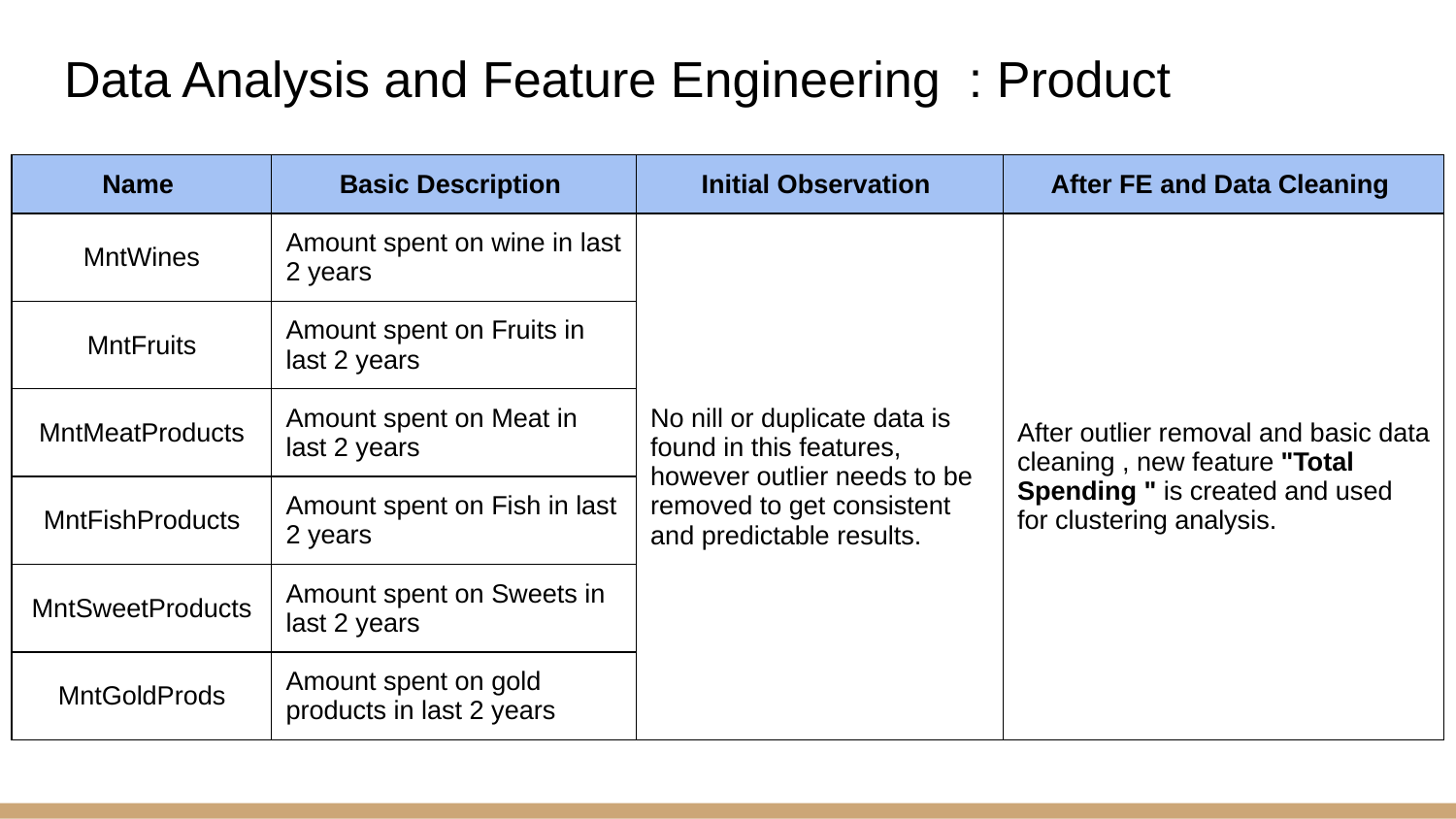

# Data Analysis and Feature Engineering  : Product
| Name | Basic Description | Initial Observation | After FE and Data Cleaning |
| --- | --- | --- | --- |
| MntWines | Amount spent on wine in last 2 years | No nill or duplicate data is found in this features, however outlier needs to be removed to get consistent and predictable results. | After outlier removal and basic data cleaning , new feature "Total Spending " is created and used for clustering analysis. |
| MntFruits | Amount spent on Fruits in last 2 years |  |  |
| MntMeatProducts | Amount spent on Meat in last 2 years |  |  |
| MntFishProducts | Amount spent on Fish in last 2 years |  |  |
| MntSweetProducts | Amount spent on Sweets in last 2 years |  |  |
| MntGoldProds | Amount spent on gold products in last 2 years |  |  |